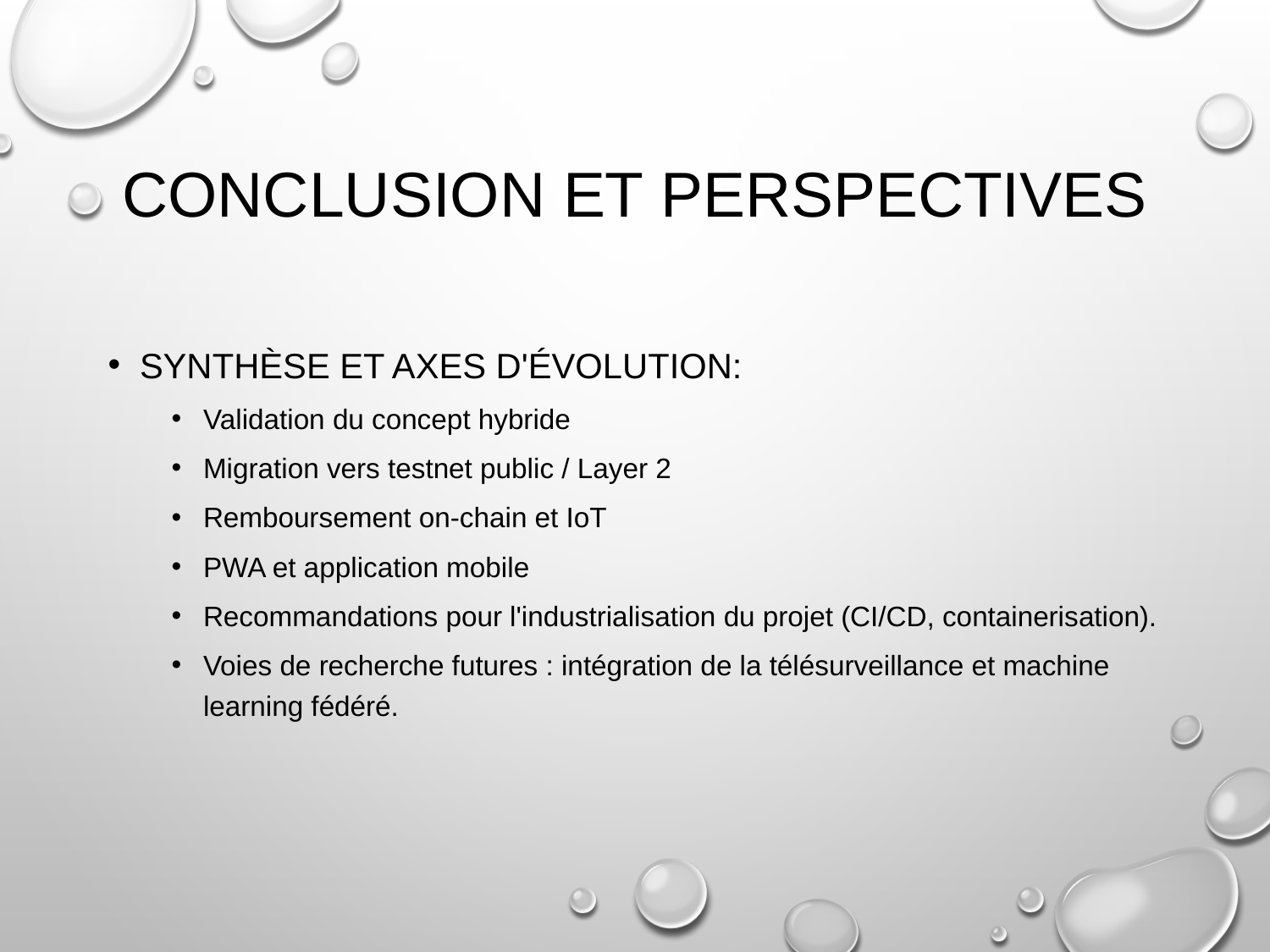

# Conclusion et perspectives
Synthèse et axes d'évolution:
Validation du concept hybride
Migration vers testnet public / Layer 2
Remboursement on-chain et IoT
PWA et application mobile
Recommandations pour l'industrialisation du projet (CI/CD, containerisation).
Voies de recherche futures : intégration de la télésurveillance et machine learning fédéré.